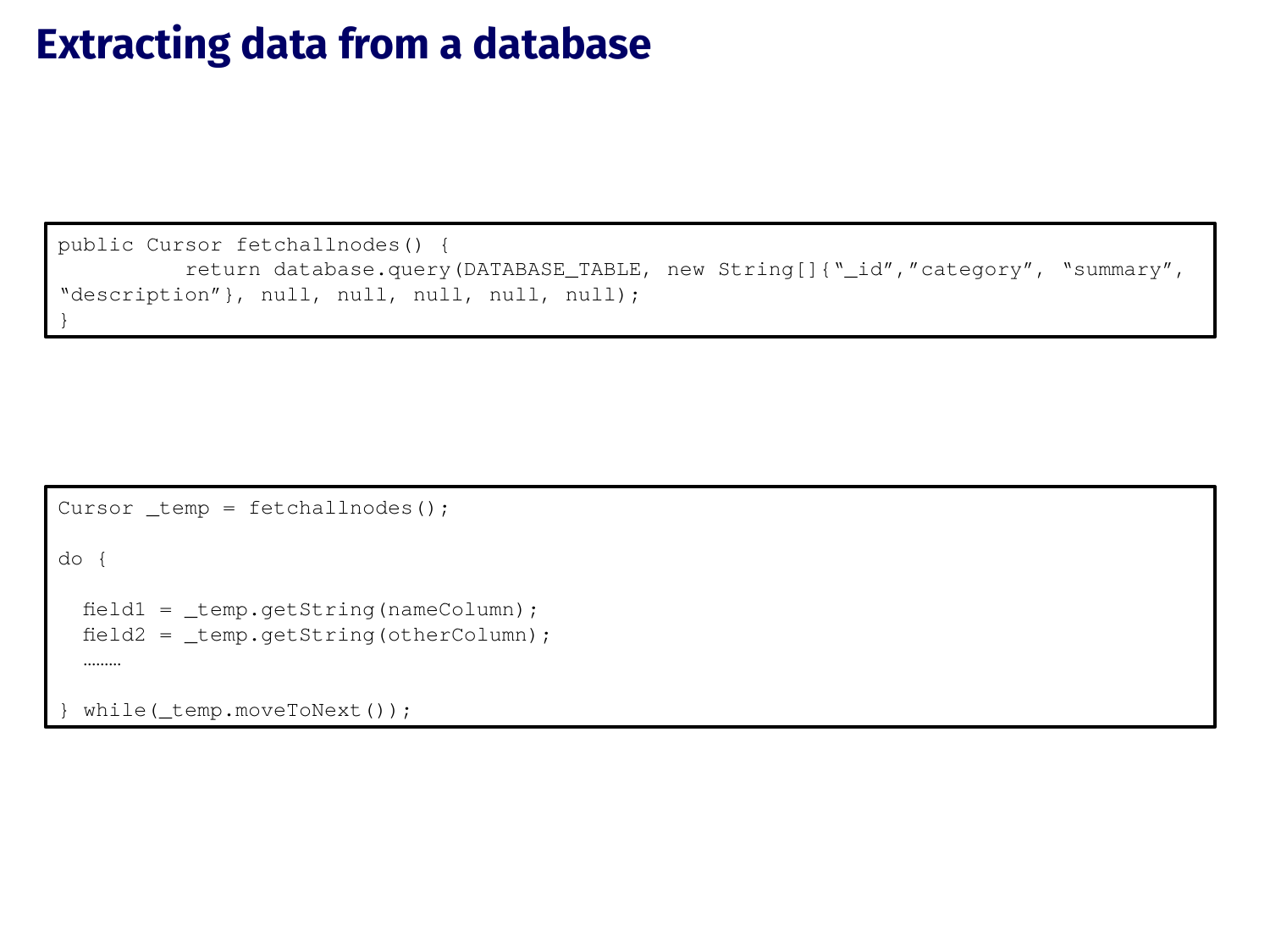

# Extracting data from a database
public Cursor fetchallnodes() {
	return database.query(DATABASE_TABLE, new String[]{“_id”,”category”, “summary”, “description”}, null, null, null, null, null);
}
Cursor _temp = fetchallnodes();

do {

  field1 = _temp.getString(nameColumn);
  field2 = _temp.getString(otherColumn);
  ………

} while(_temp.moveToNext());